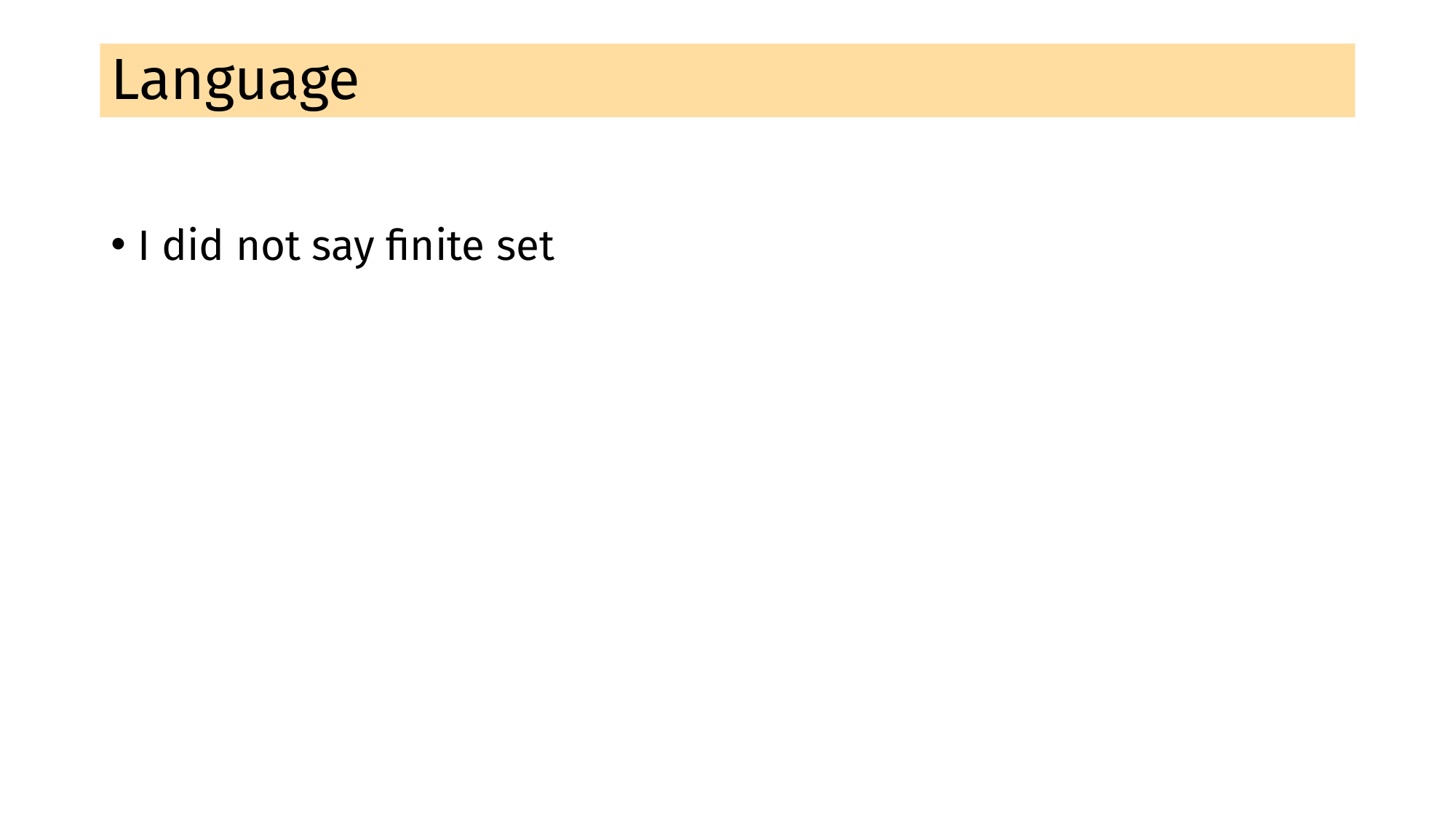

# Language
I did not say finite set